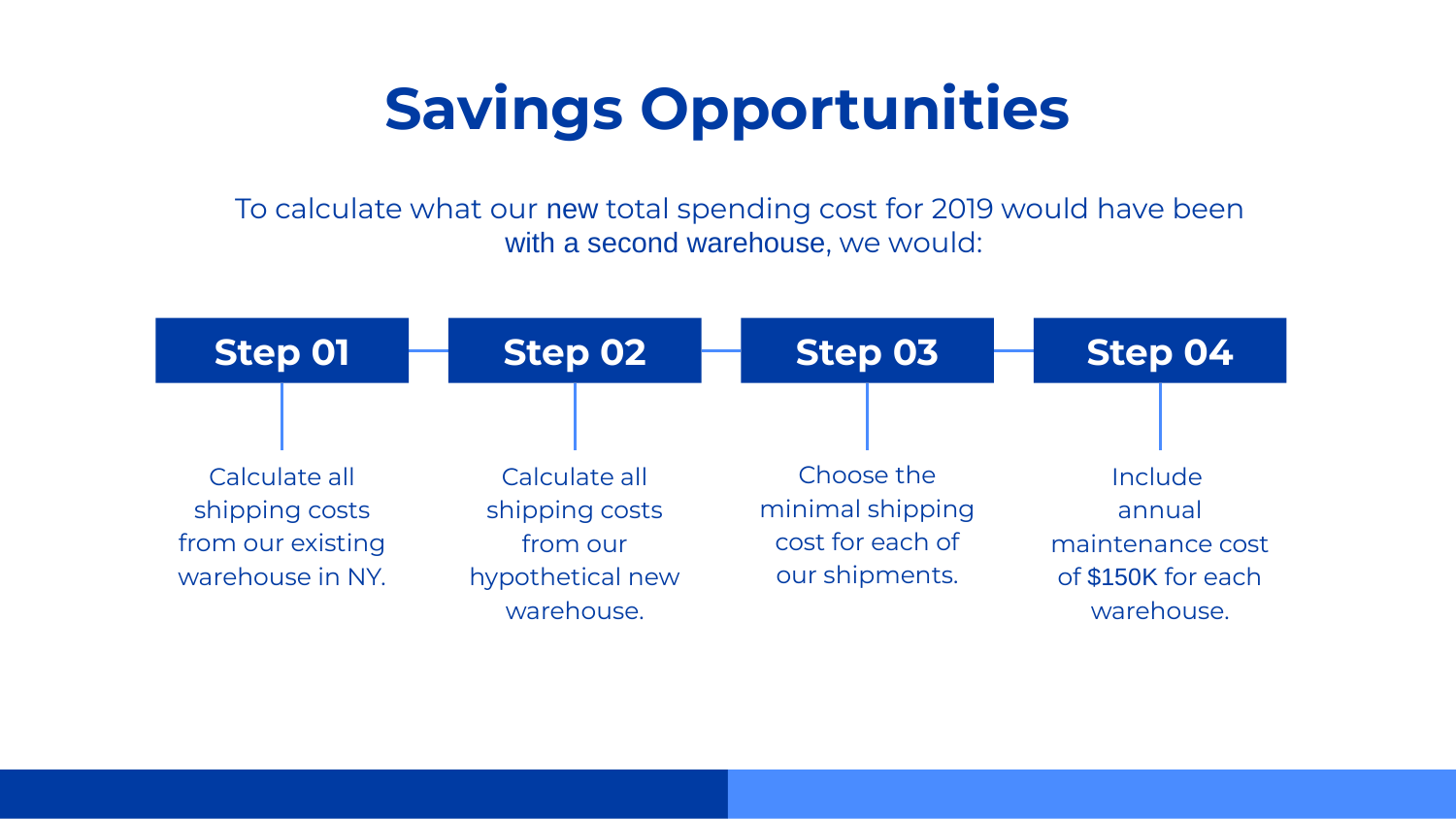

# Savings Opportunities
To calculate what our new total spending cost for 2019 would have been
with a second warehouse, we would:
Step 01
Calculate all shipping costs from our existing warehouse in NY.
Step 02
Calculate all shipping costs from our hypothetical new warehouse.
Step 03
Choose the minimal shipping cost for each of our shipments.
Step 04
Include
annual maintenance cost of $150K for each warehouse.